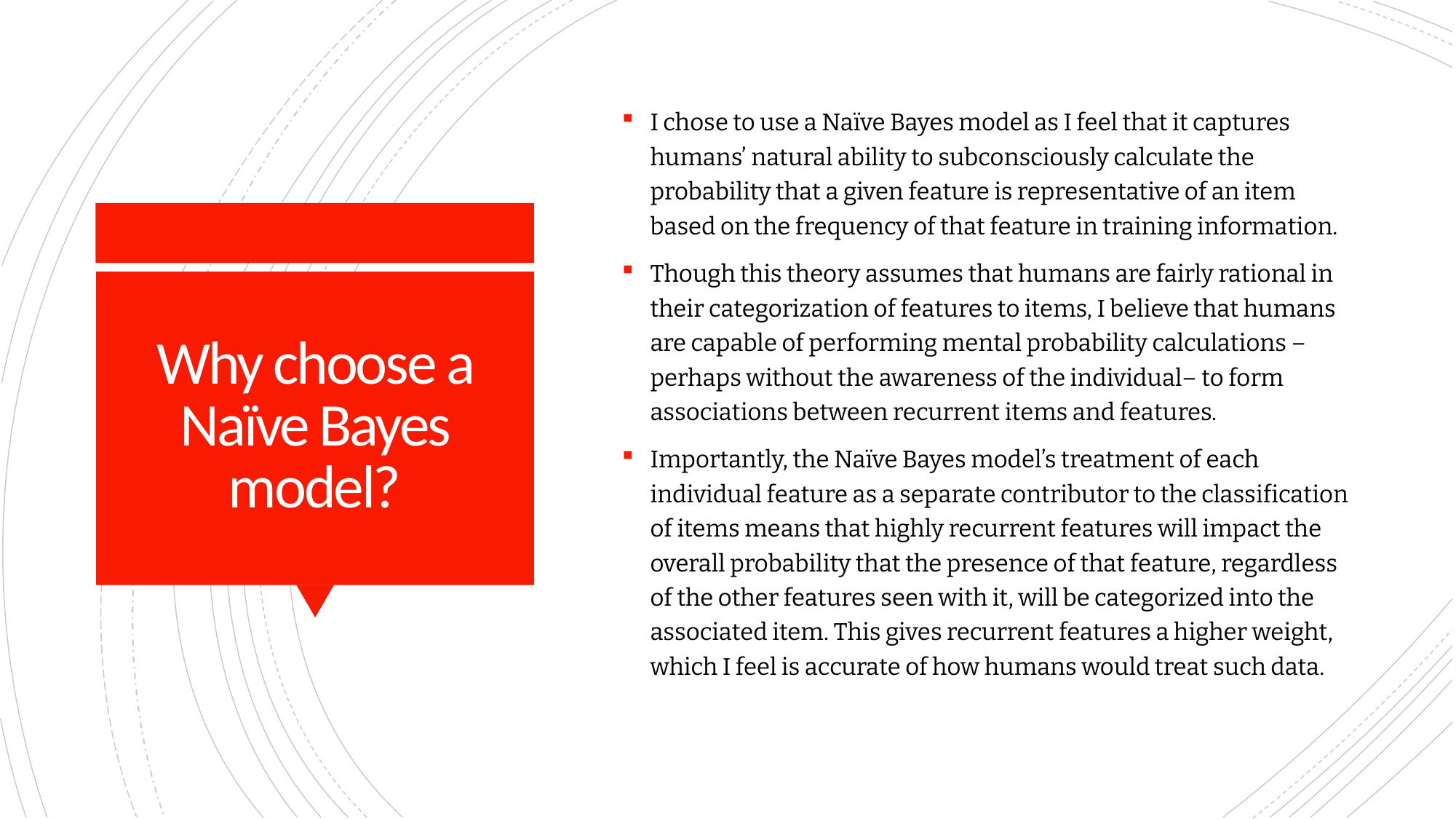

I chose to use a Naïve Bayes model as I feel that it captures humans’ natural ability to subconsciously calculate the probability that a given feature is representative of an item based on the frequency of that feature in training information.
Though this theory assumes that humans are fairly rational in their categorization of features to items, I believe that humans are capable of performing mental probability calculations –perhaps without the awareness of the individual– to form associations between recurrent items and features.
Importantly, the Naïve Bayes model’s treatment of each individual feature as a separate contributor to the classification of items means that highly recurrent features will impact the overall probability that the presence of that feature, regardless of the other features seen with it, will be categorized into the associated item. This gives recurrent features a higher weight, which I feel is accurate of how humans would treat such data.

# Why choose a Naïve Bayes model?